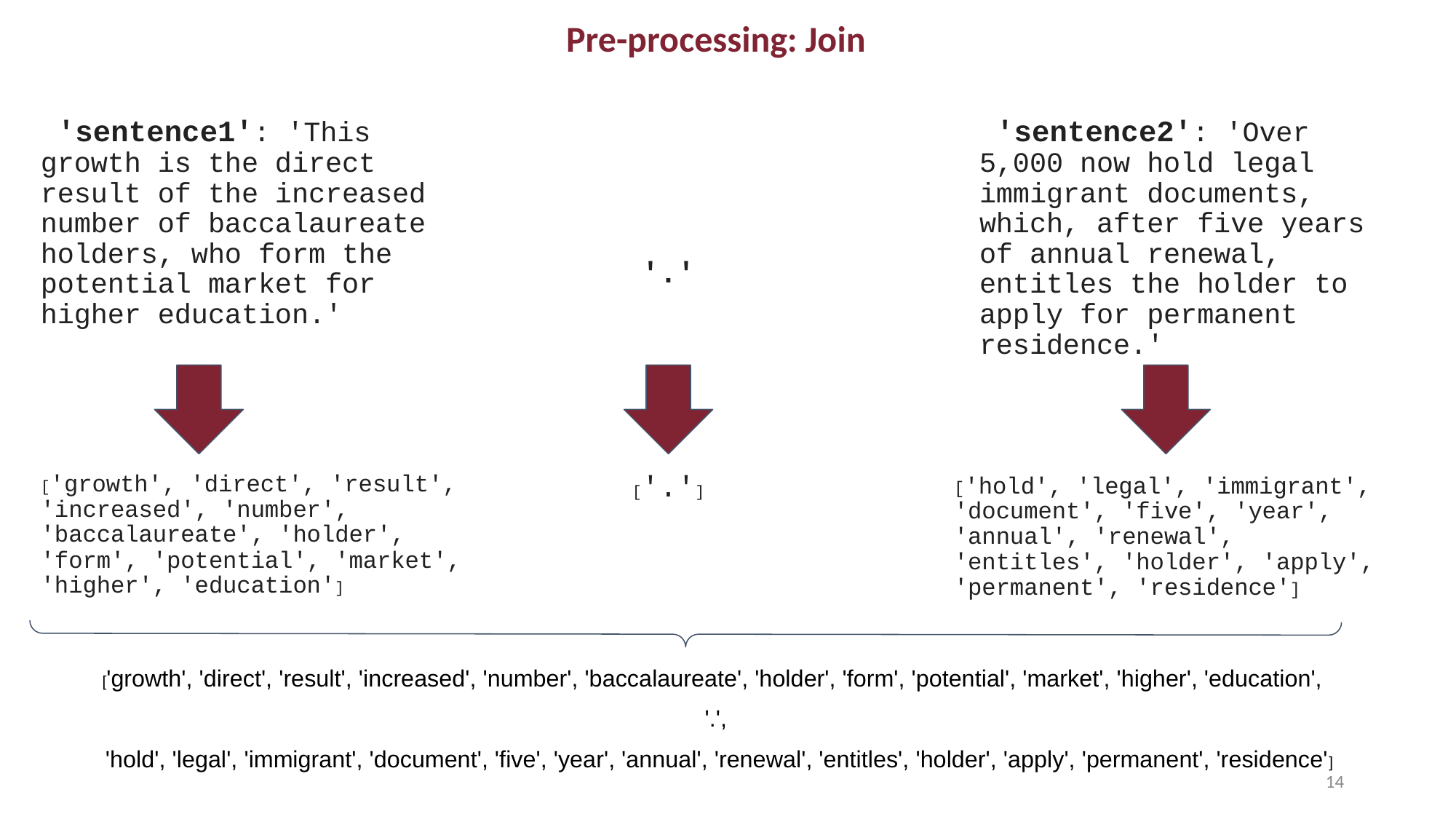

Pre-processing: Join

 'sentence1': 'This growth is the direct result of the increased number of baccalaureate holders, who form the potential market for higher education.'

 'sentence2': 'Over 5,000 now hold legal immigrant documents, which, after five years of annual renewal, entitles the holder to apply for permanent residence.'

'.'

['growth', 'direct', 'result', 'increased', 'number', 'baccalaureate', 'holder', 'form', 'potential', 'market', 'higher', 'education']
['.']
['hold', 'legal', 'immigrant', 'document', 'five', 'year', 'annual', 'renewal', 'entitles', 'holder', 'apply', 'permanent', 'residence']
['growth', 'direct', 'result', 'increased', 'number', 'baccalaureate', 'holder', 'form', 'potential', 'market', 'higher', 'education',
'.',
 'hold', 'legal', 'immigrant', 'document', 'five', 'year', 'annual', 'renewal', 'entitles', 'holder', 'apply', 'permanent', 'residence']

14